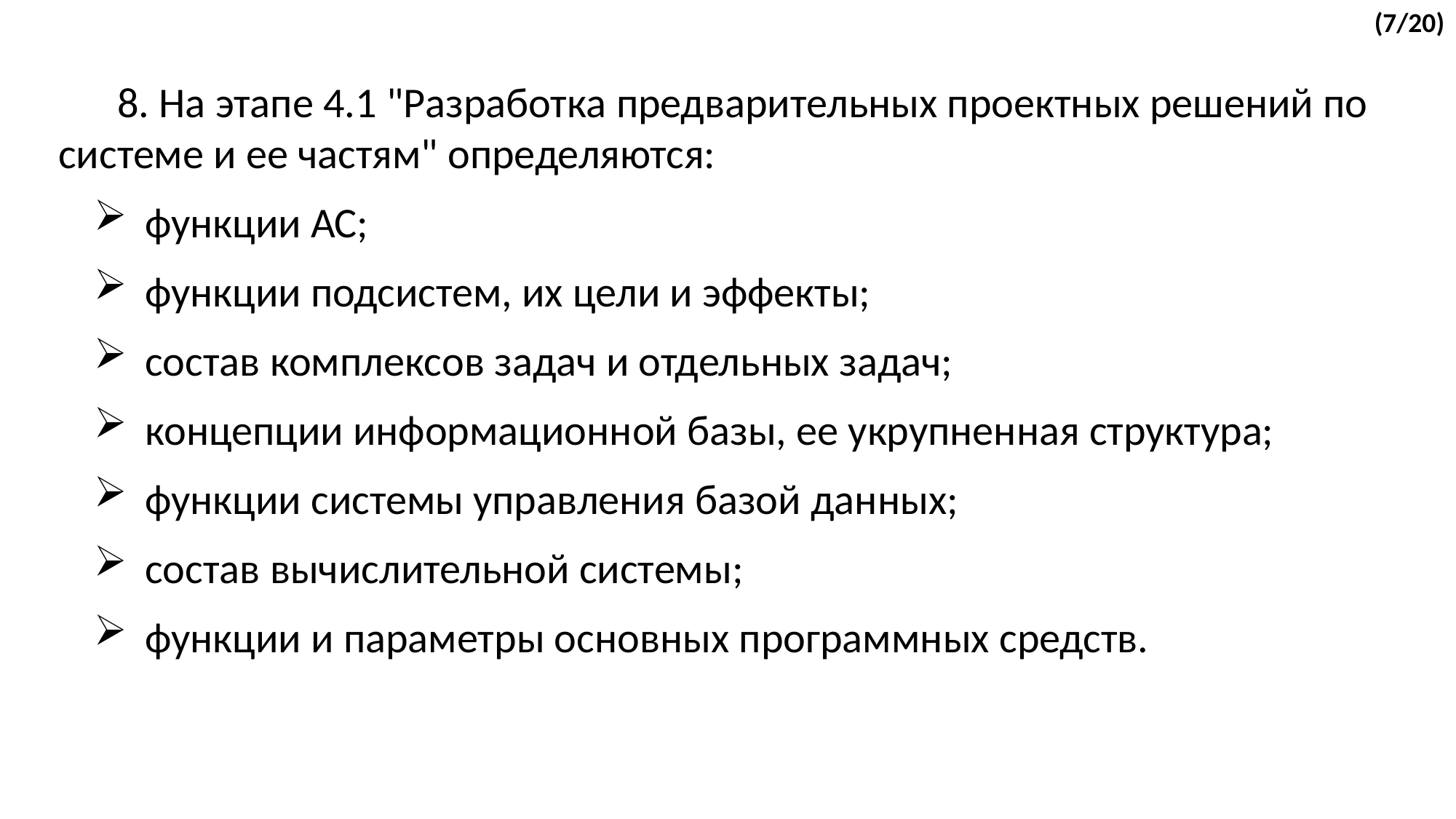

(7/20)
8. На этапе 4.1 "Разработка предварительных проектных решений по системе и ее частям" определяются:
функции АС;
функции подсистем, их цели и эффекты;
состав комплексов задач и отдельных задач;
концепции информационной базы, ее укрупненная структура;
функции системы управления базой данных;
состав вычислительной системы;
функции и параметры основных программных средств.